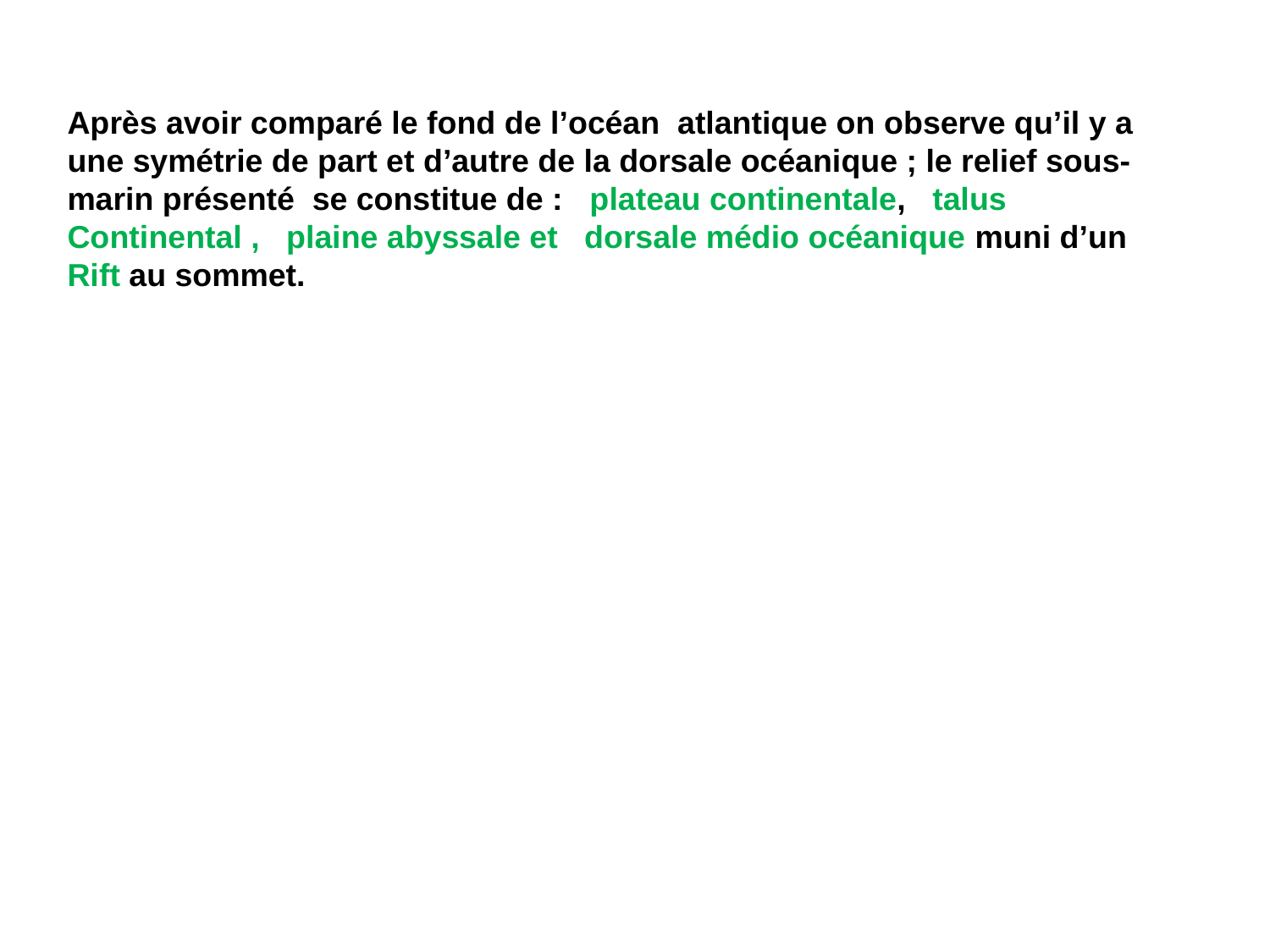

Après avoir comparé le fond de l’océan  atlantique on observe qu’il y a une symétrie de part et d’autre de la dorsale océanique ; le relief sous-marin présenté  se constitue de :   plateau continentale,   talus
Continental ,   plaine abyssale et   dorsale médio océanique muni d’un Rift au sommet.